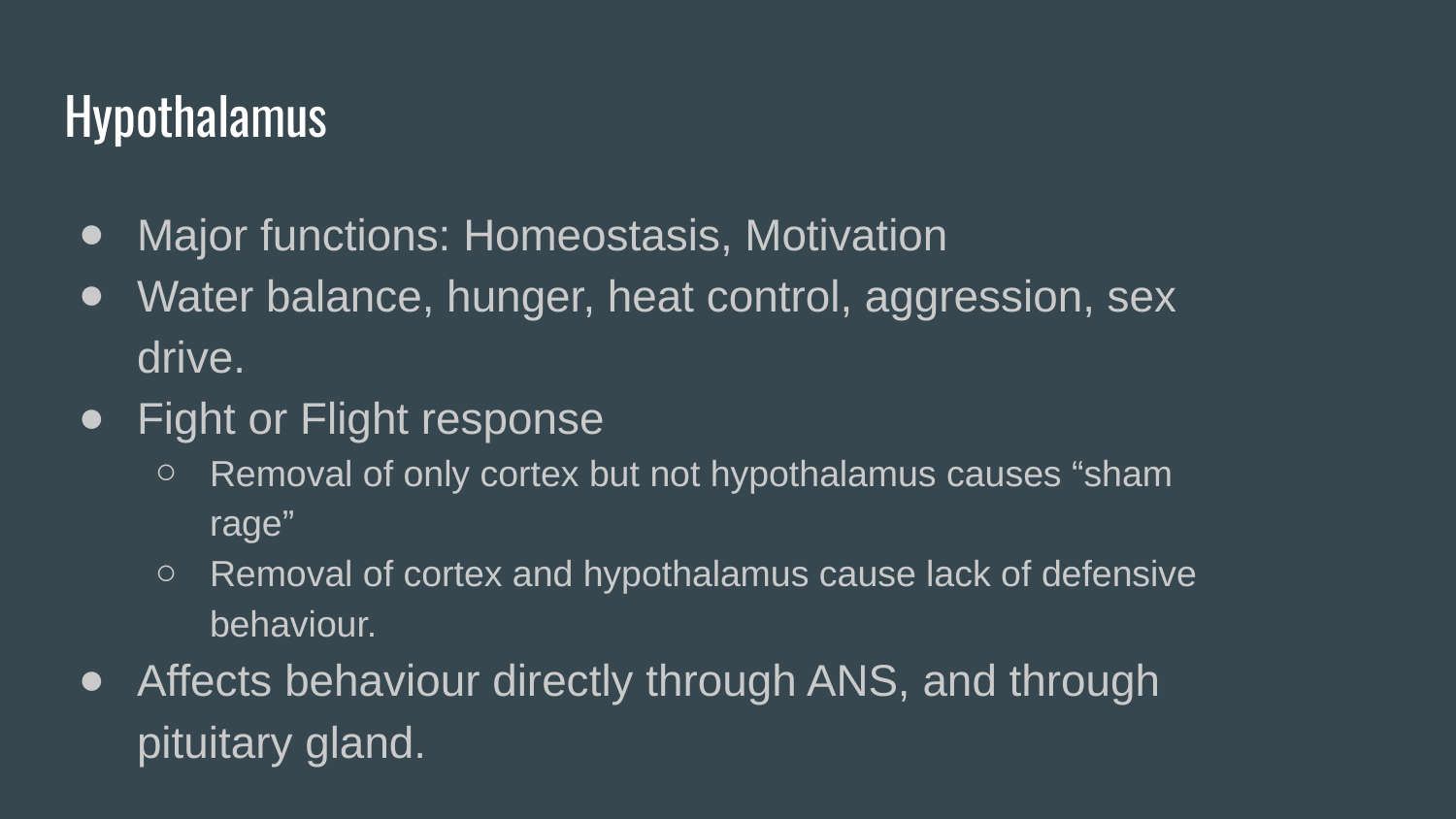

# Hypothalamus
Major functions: Homeostasis, Motivation
Water balance, hunger, heat control, aggression, sex drive.
Fight or Flight response
Removal of only cortex but not hypothalamus causes “sham rage”
Removal of cortex and hypothalamus cause lack of defensive behaviour.
Affects behaviour directly through ANS, and through pituitary gland.